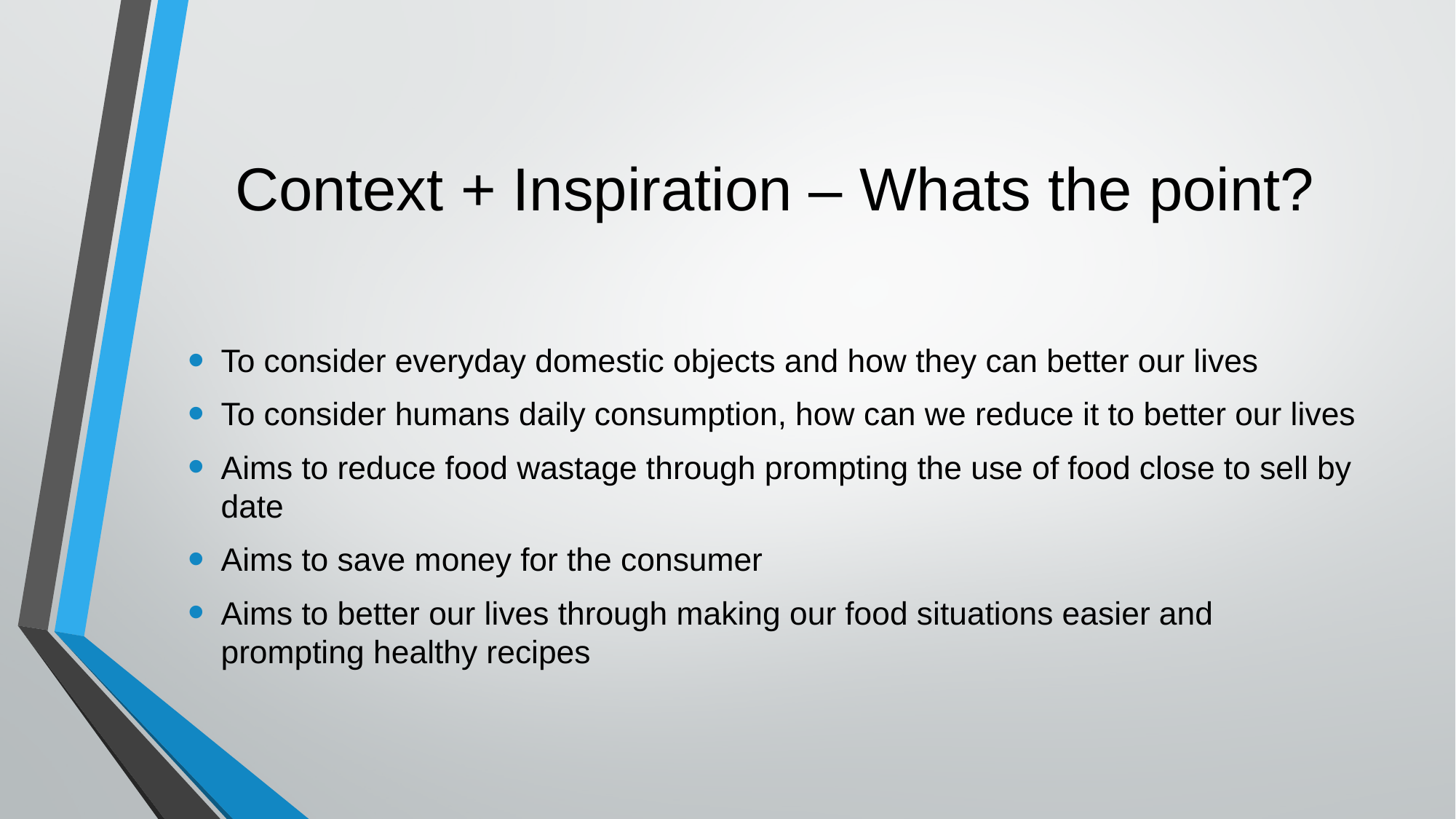

# Context + Inspiration – Whats the point?
To consider everyday domestic objects and how they can better our lives
To consider humans daily consumption, how can we reduce it to better our lives
Aims to reduce food wastage through prompting the use of food close to sell by date
Aims to save money for the consumer
Aims to better our lives through making our food situations easier and prompting healthy recipes